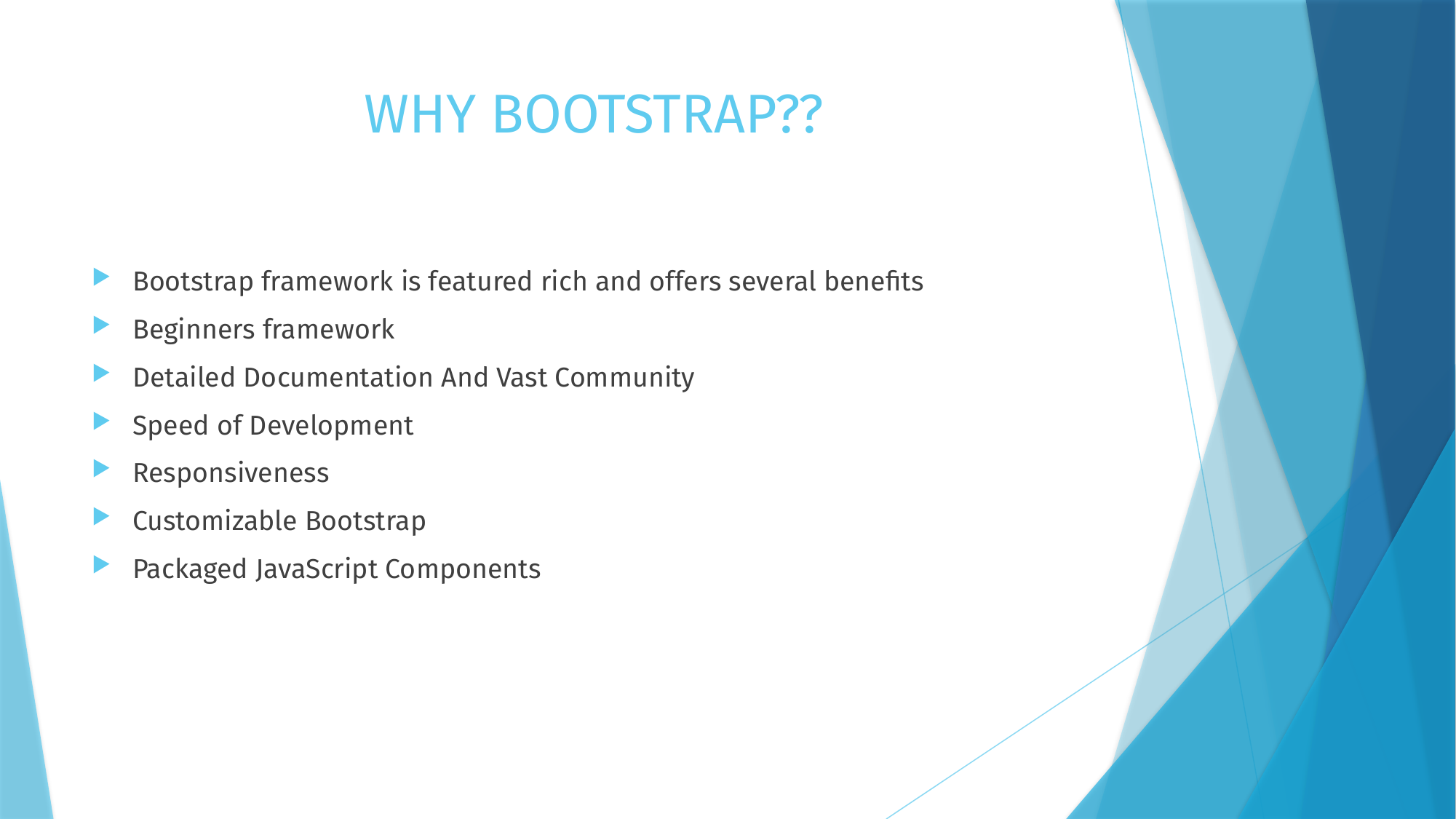

# WHY BOOTSTRAP??
Bootstrap framework is featured rich and offers several benefits
Beginners framework
Detailed Documentation And Vast Community
Speed of Development
Responsiveness
Customizable Bootstrap
Packaged JavaScript Components